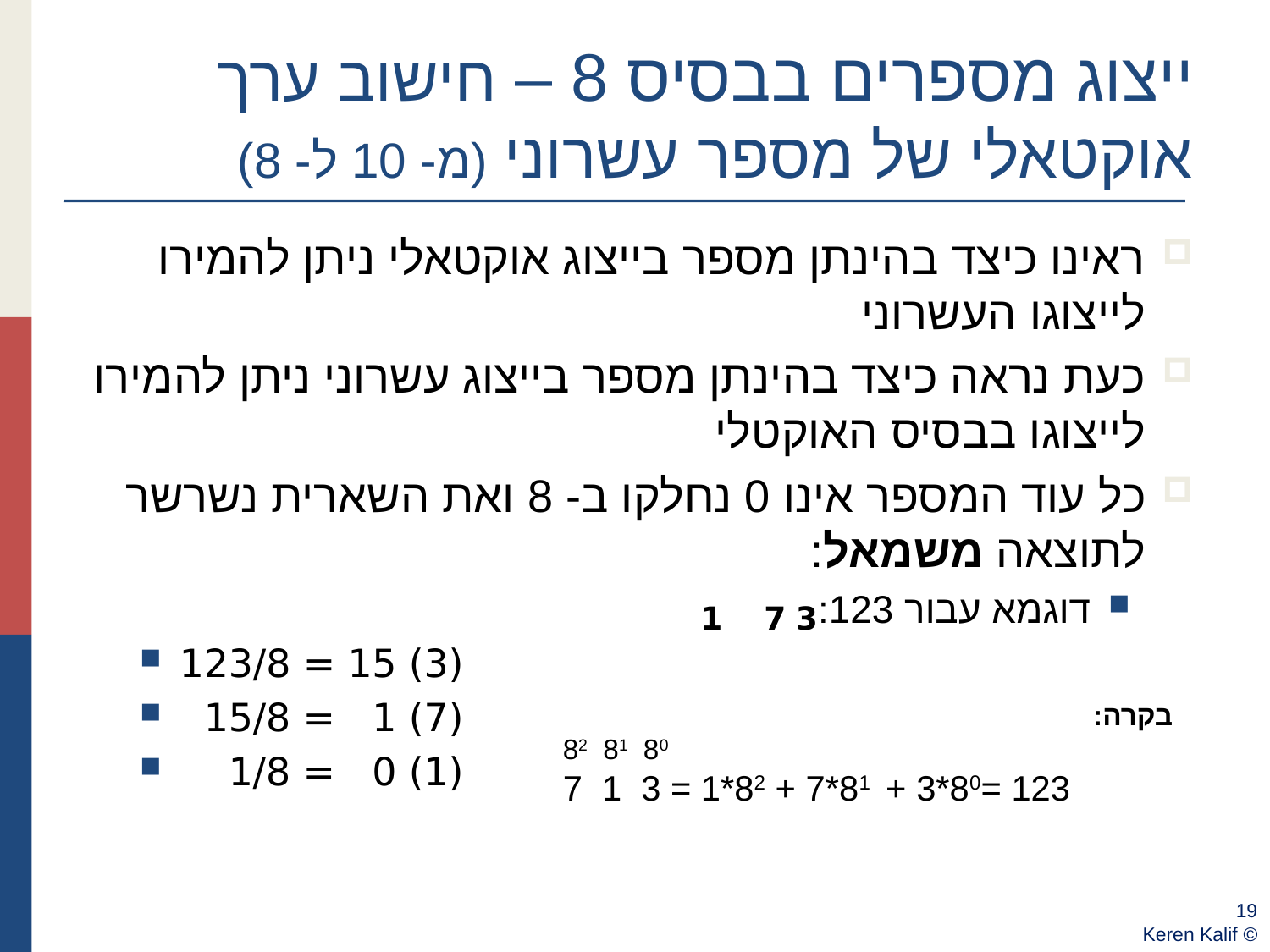

ייצוג מספרים בבסיס 8 – חישוב ערך אוקטאלי של מספר עשרוני (מ- 10 ל- 8)
ראינו כיצד בהינתן מספר בייצוג אוקטאלי ניתן להמירו לייצוגו העשרוני
כעת נראה כיצד בהינתן מספר בייצוג עשרוני ניתן להמירו לייצוגו בבסיס האוקטלי
כל עוד המספר אינו 0 נחלקו ב- 8 ואת השארית נשרשר לתוצאה משמאל:
דוגמא עבור 123:
123/8 = 15 (3)
  15/8 =   1 (7)
    1/8 =   0 (1)

1
7
3
בקרה:
82  81  80
7  1  3 = 1*82 + 7*81  + 3*80= 123